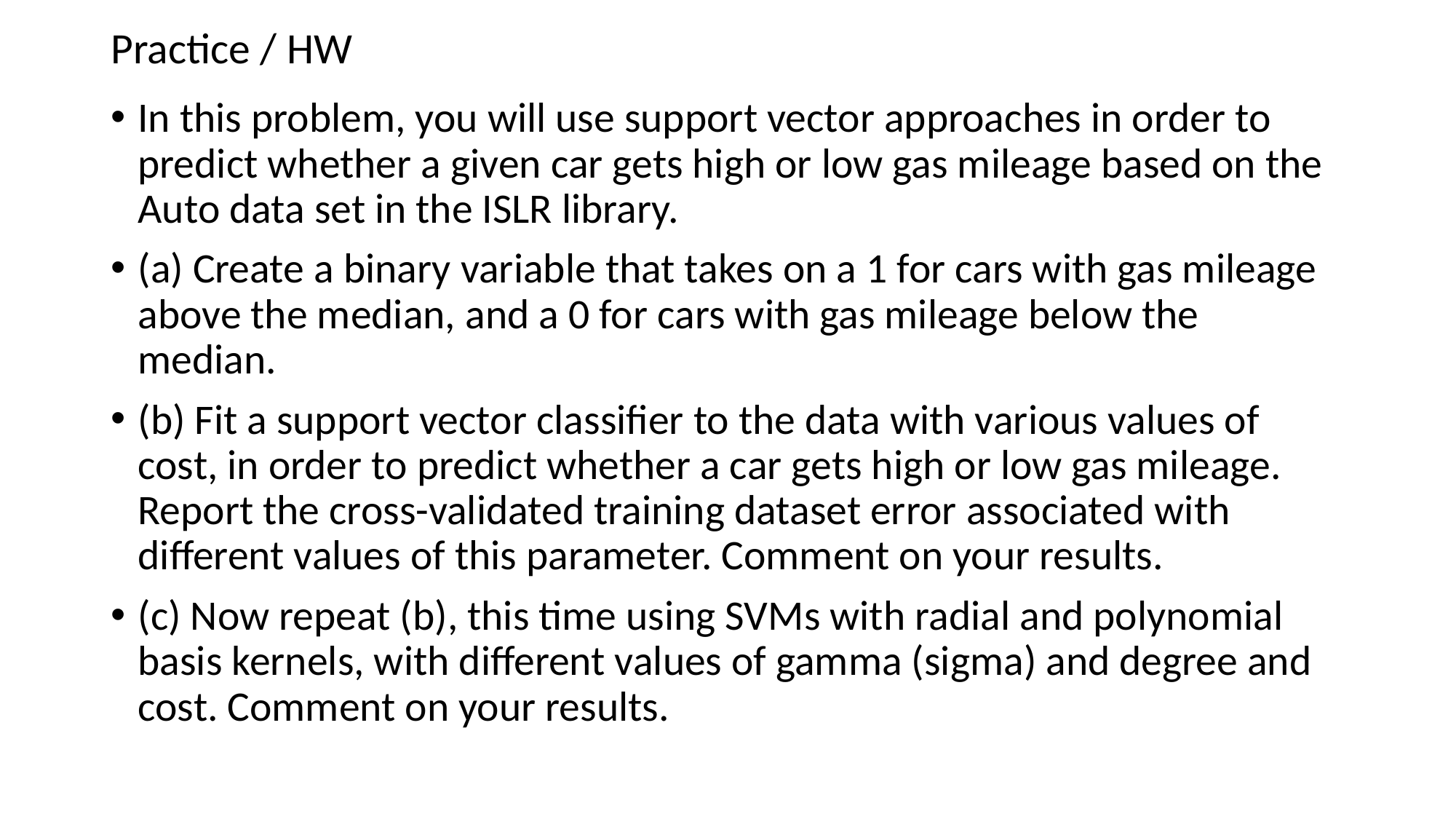

# Practice / HW
In this problem, you will use support vector approaches in order to predict whether a given car gets high or low gas mileage based on the Auto data set in the ISLR library.
(a) Create a binary variable that takes on a 1 for cars with gas mileage above the median, and a 0 for cars with gas mileage below the median.
(b) Fit a support vector classifier to the data with various values of cost, in order to predict whether a car gets high or low gas mileage. Report the cross-validated training dataset error associated with different values of this parameter. Comment on your results.
(c) Now repeat (b), this time using SVMs with radial and polynomial basis kernels, with different values of gamma (sigma) and degree and cost. Comment on your results.